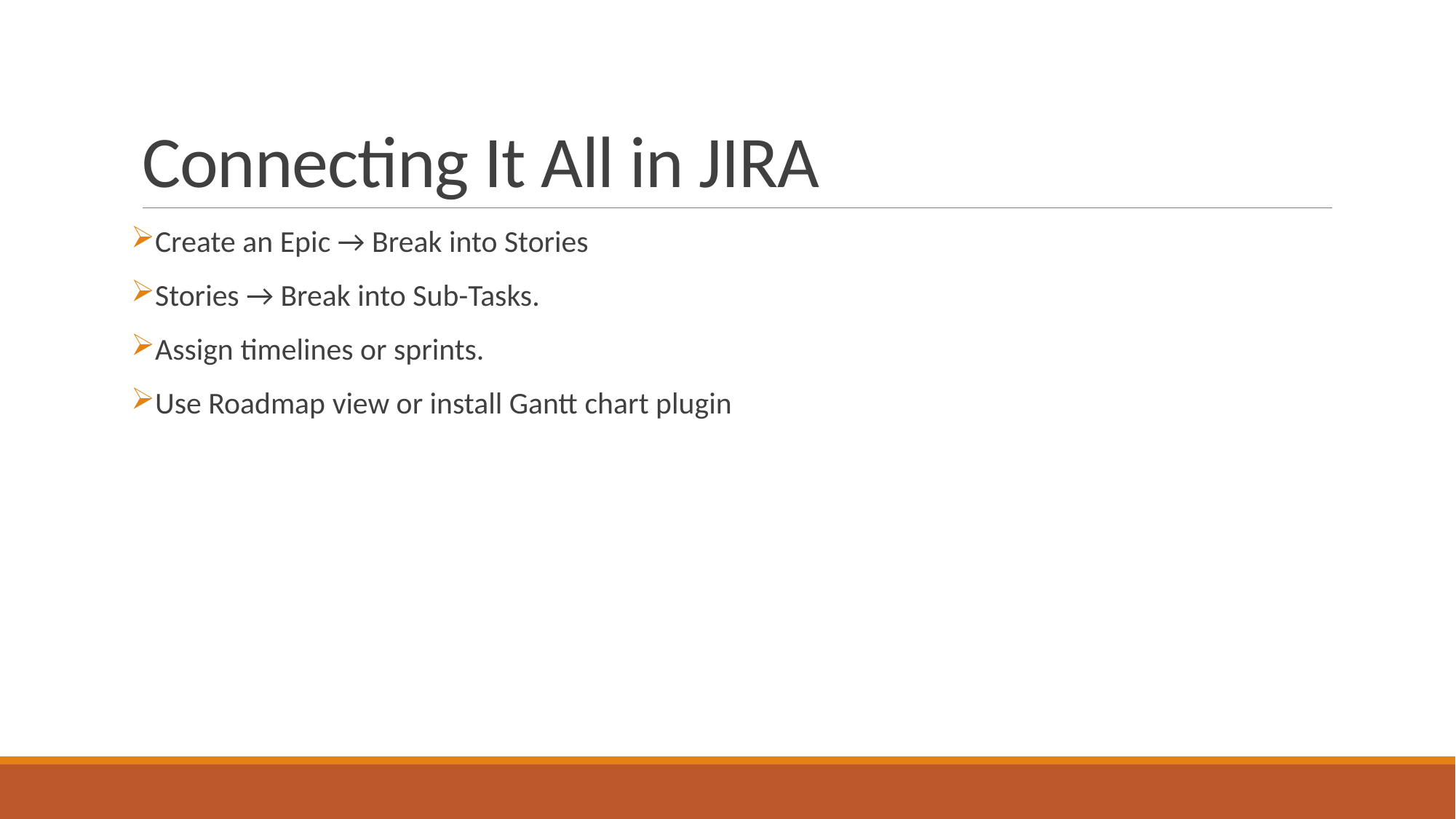

# Connecting It All in JIRA
Create an Epic → Break into Stories
Stories → Break into Sub-Tasks.
Assign timelines or sprints.
Use Roadmap view or install Gantt chart plugin